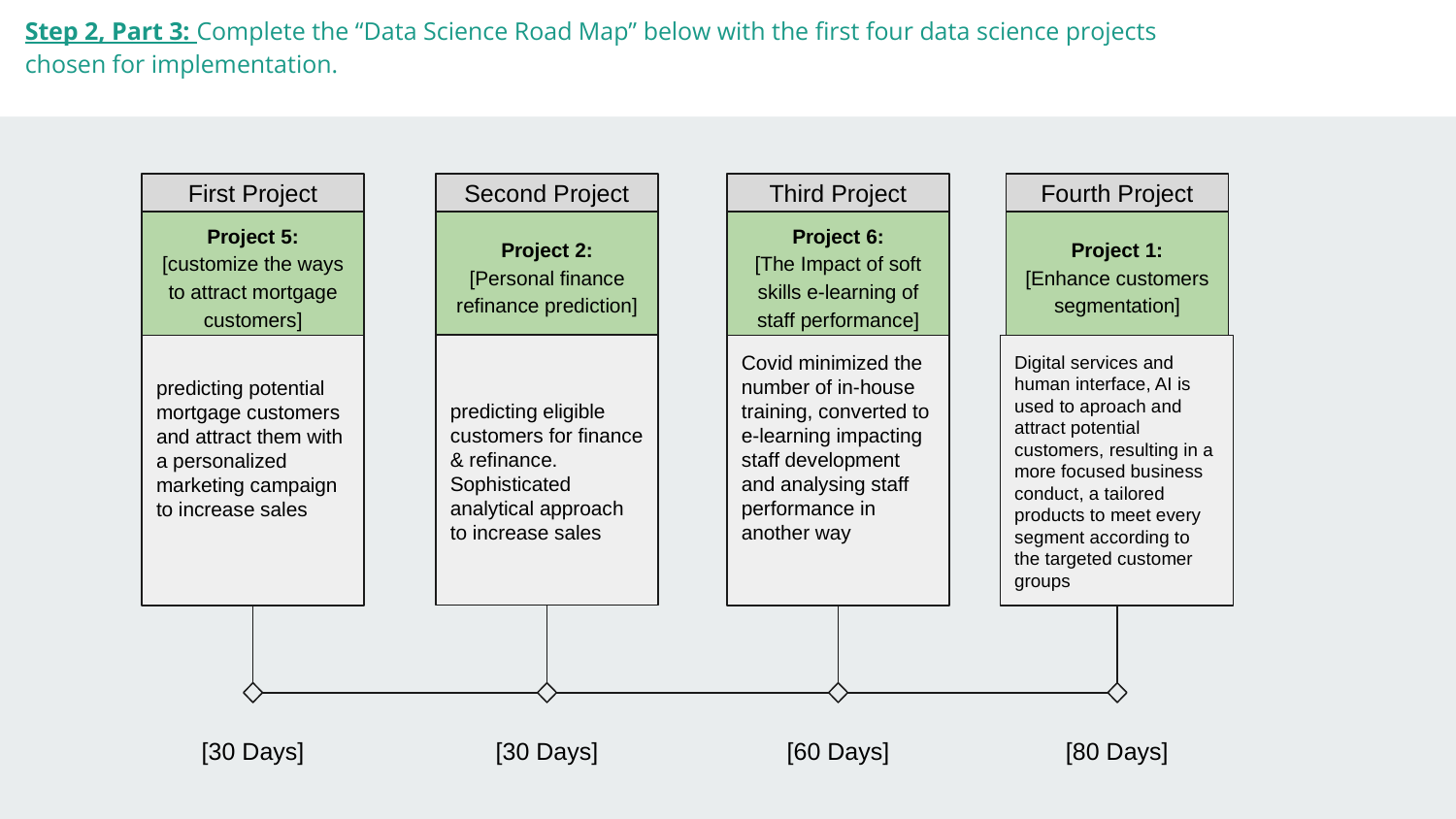

Hint: Provide 2-3 bullets describing justifying the project's place in the roadmap
Step 2, Part 3: Complete the “Data Science Road Map” below with the first four data science projects chosen for implementation.

First Project
Project 5:
[customize the ways to attract mortgage customers]

predicting potential mortgage customers and attract them with a personalized marketing campaign to increase sales

Second Project
Project 2:
[Personal finance refinance prediction]

predicting eligible customers for finance & refinance. Sophisticated analytical approach to increase sales

Third Project
Project 6:
[The Impact of soft skills e-learning of staff performance]
Covid minimized the number of in-house training, converted to e-learning impacting staff development and analysing staff performance in another way

Fourth Project
Project 1:
[Enhance customers segmentation]

Digital services and human interface, AI is used to aproach and attract potential customers, resulting in a more focused business conduct, a tailored products to meet every segment according to the targeted customer groups

[30 Days]
[30 Days]
[60 Days]
[80 Days]